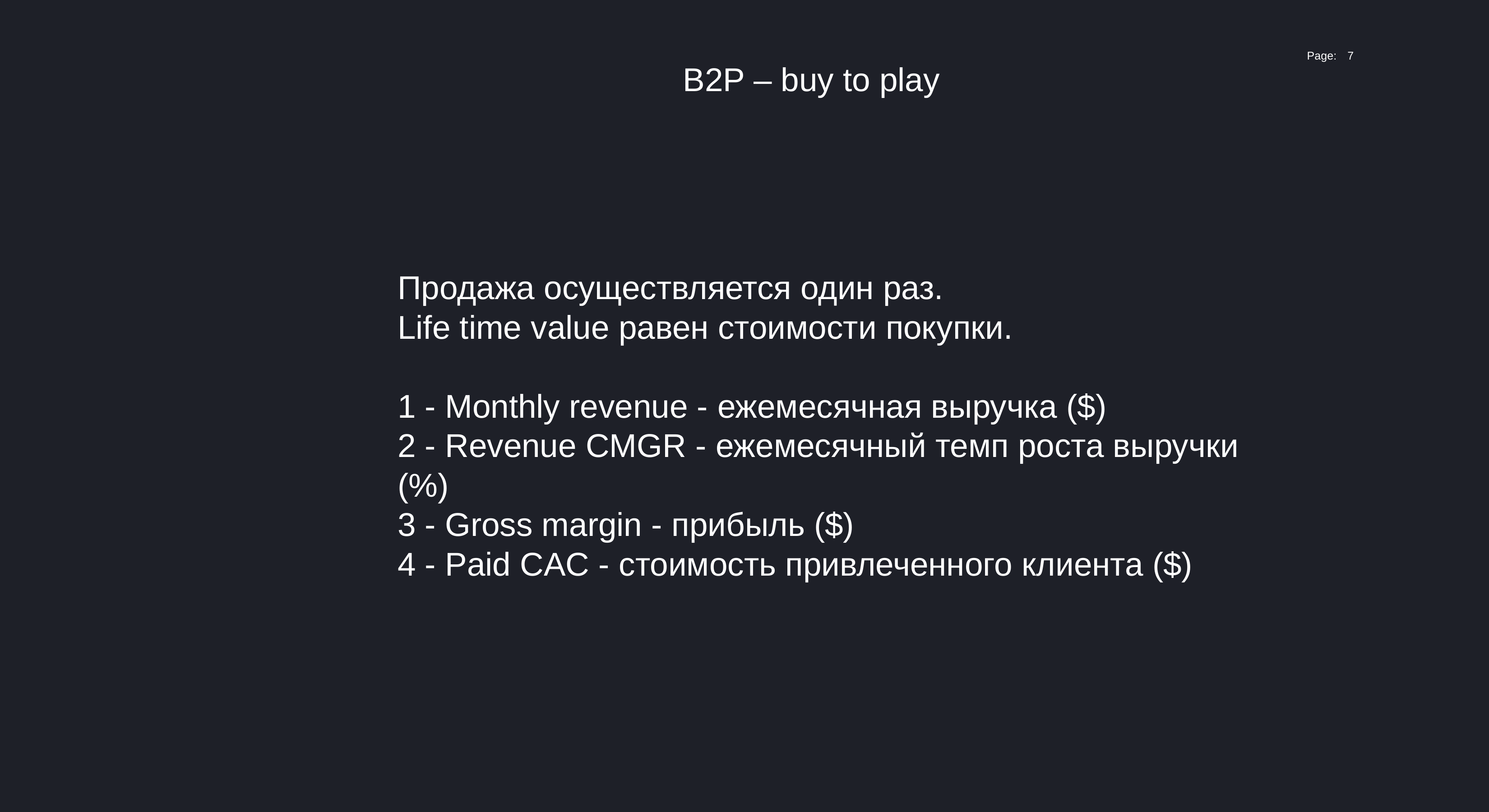

7
B2P – buy to play
Продажа осуществляется один раз.
Life time value равен стоимости покупки.

1 - Monthly revenue - ежемесячная выручка ($)
2 - Revenue CMGR - ежемесячный темп роста выручки (%)
3 - Gross margin - прибыль ($)
4 - Paid CAC - стоимость привлеченного клиента ($)